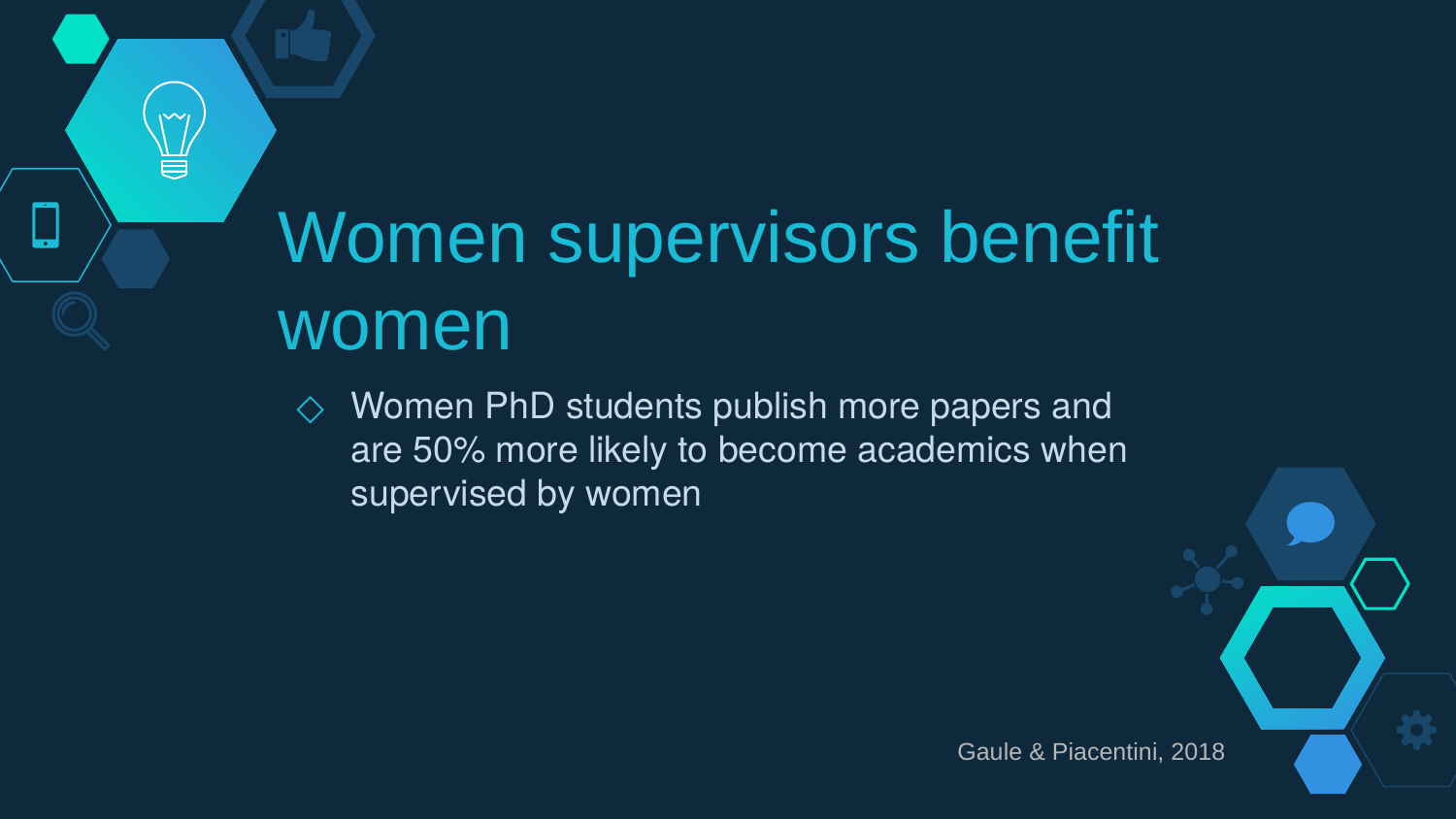

# Women supervisors benefit women
Women PhD students publish more papers and are 50% more likely to become academics when supervised by women
Gaule & Piacentini, 2018